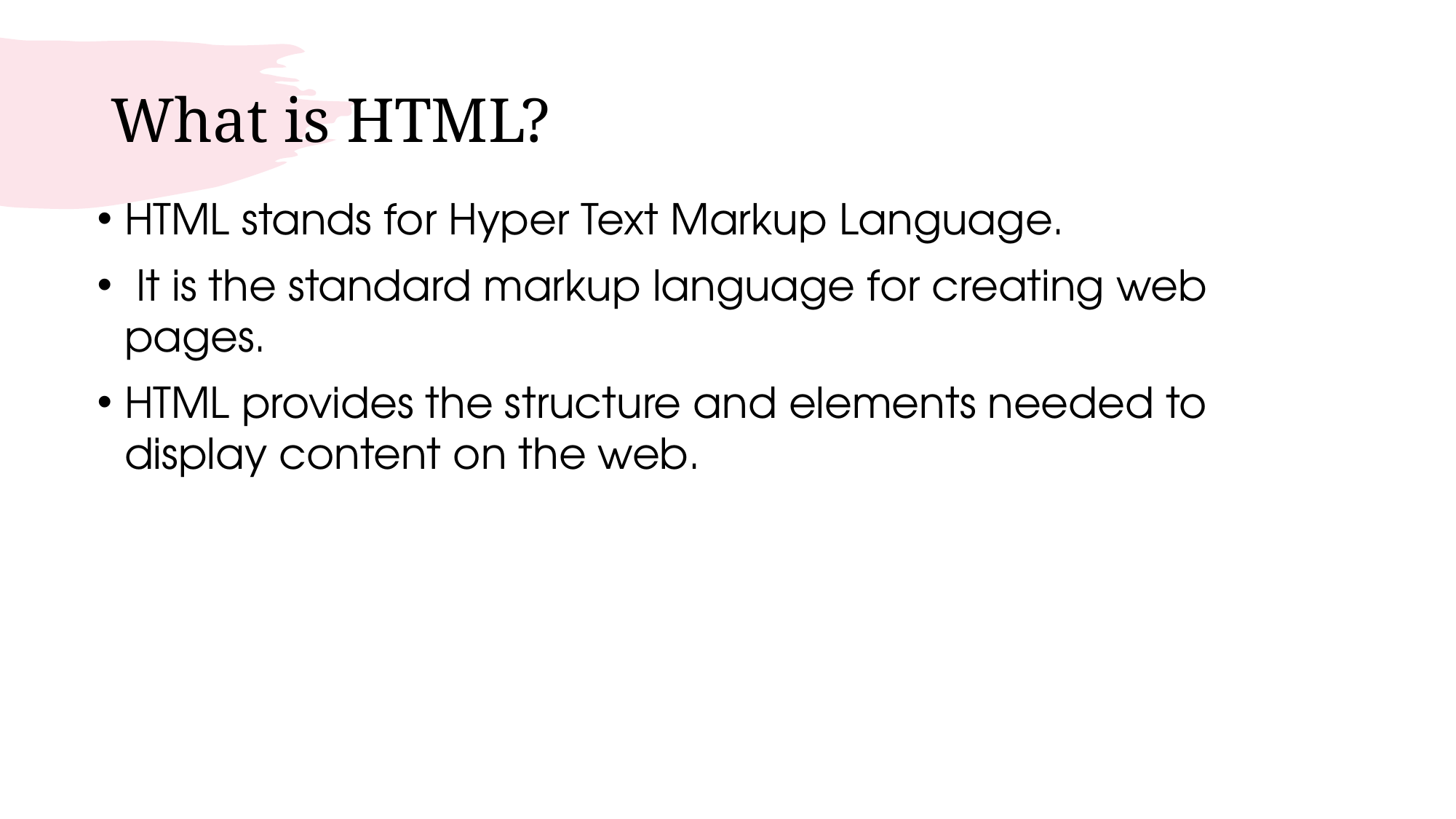

# What is HTML?
HTML stands for Hyper Text Markup Language.
 It is the standard markup language for creating web pages.
HTML provides the structure and elements needed to display content on the web.